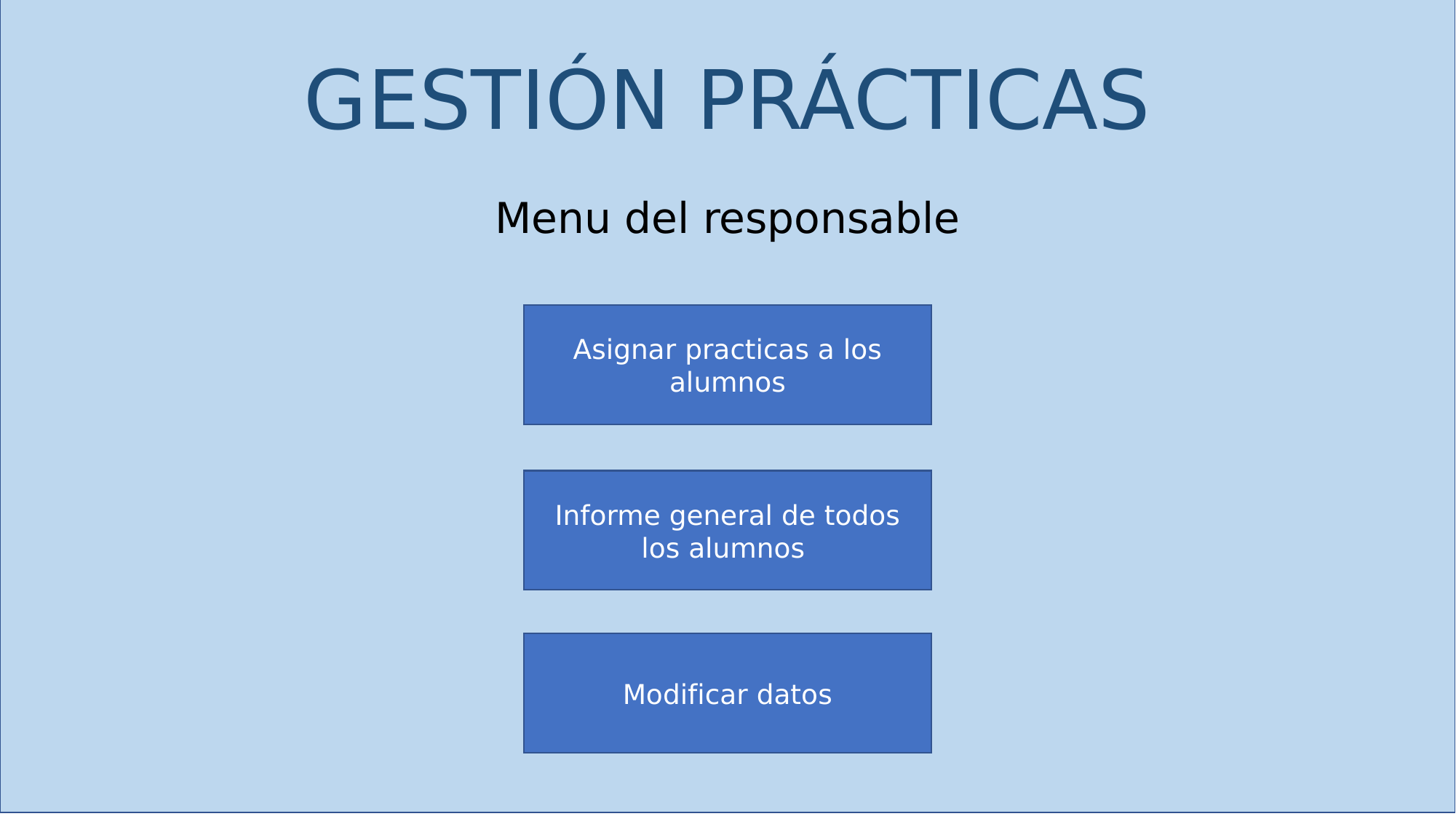

GESTIÓN PRÁCTICAS
Menu del responsable
Asignar practicas a los alumnos
Informe general de todos los alumnos
Modificar datos